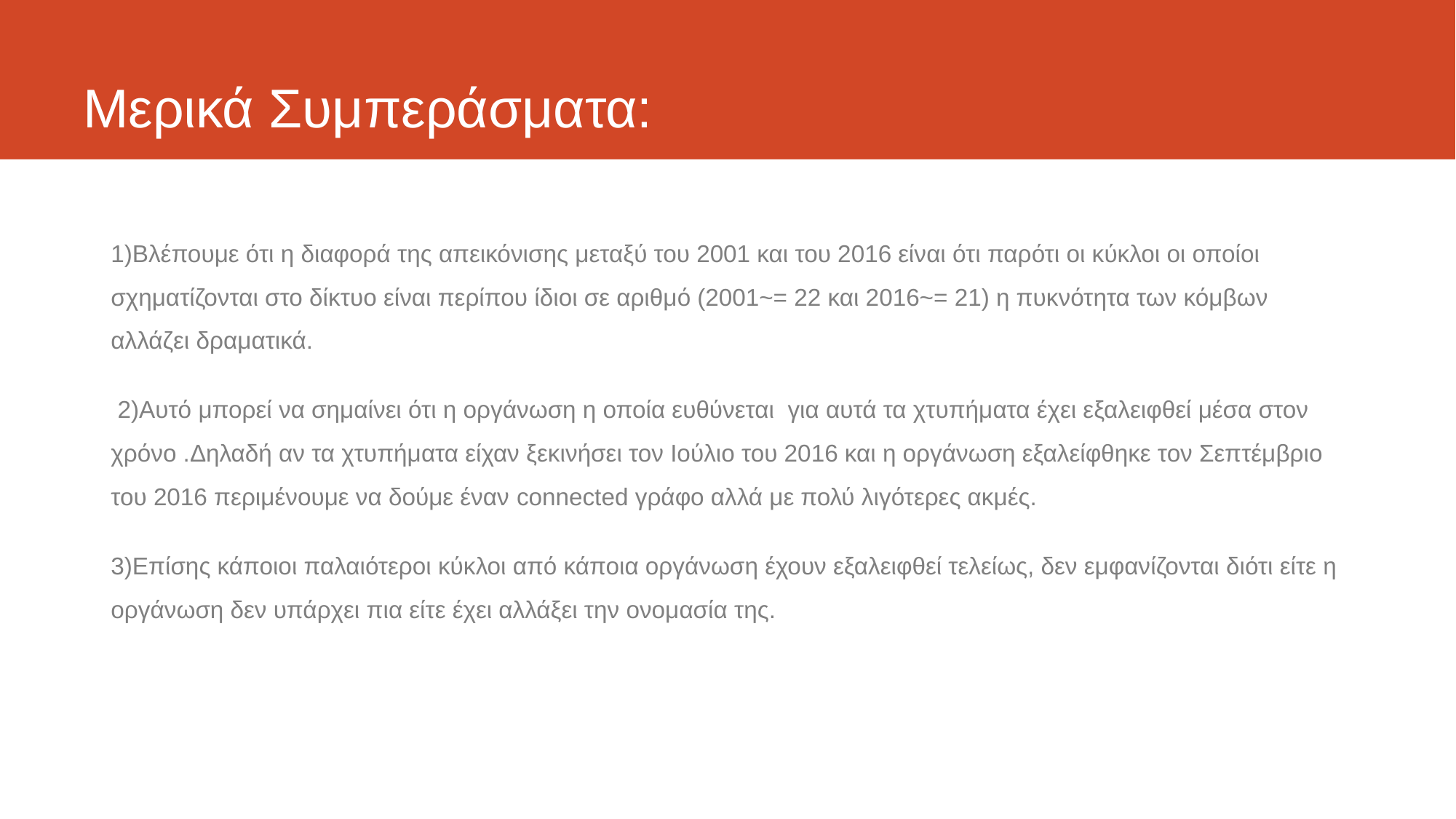

# Μερικά Συμπεράσματα:
1)Βλέπουμε ότι η διαφορά της απεικόνισης μεταξύ του 2001 και του 2016 είναι ότι παρότι οι κύκλοι οι οποίοι σχηματίζονται στο δίκτυο είναι περίπου ίδιοι σε αριθμό (2001~= 22 και 2016~= 21) η πυκνότητα των κόμβων αλλάζει δραματικά.
 2)Αυτό μπορεί να σημαίνει ότι η οργάνωση η οποία ευθύνεται  για αυτά τα χτυπήματα έχει εξαλειφθεί μέσα στον χρόνο .Δηλαδή αν τα χτυπήματα είχαν ξεκινήσει τον Ιούλιο του 2016 και η οργάνωση εξαλείφθηκε τον Σεπτέμβριο του 2016 περιμένουμε να δούμε έναν connected γράφο αλλά με πολύ λιγότερες ακμές.
3)Επίσης κάποιοι παλαιότεροι κύκλοι από κάποια οργάνωση έχουν εξαλειφθεί τελείως, δεν εμφανίζονται διότι είτε η οργάνωση δεν υπάρχει πια είτε έχει αλλάξει την ονομασία της.